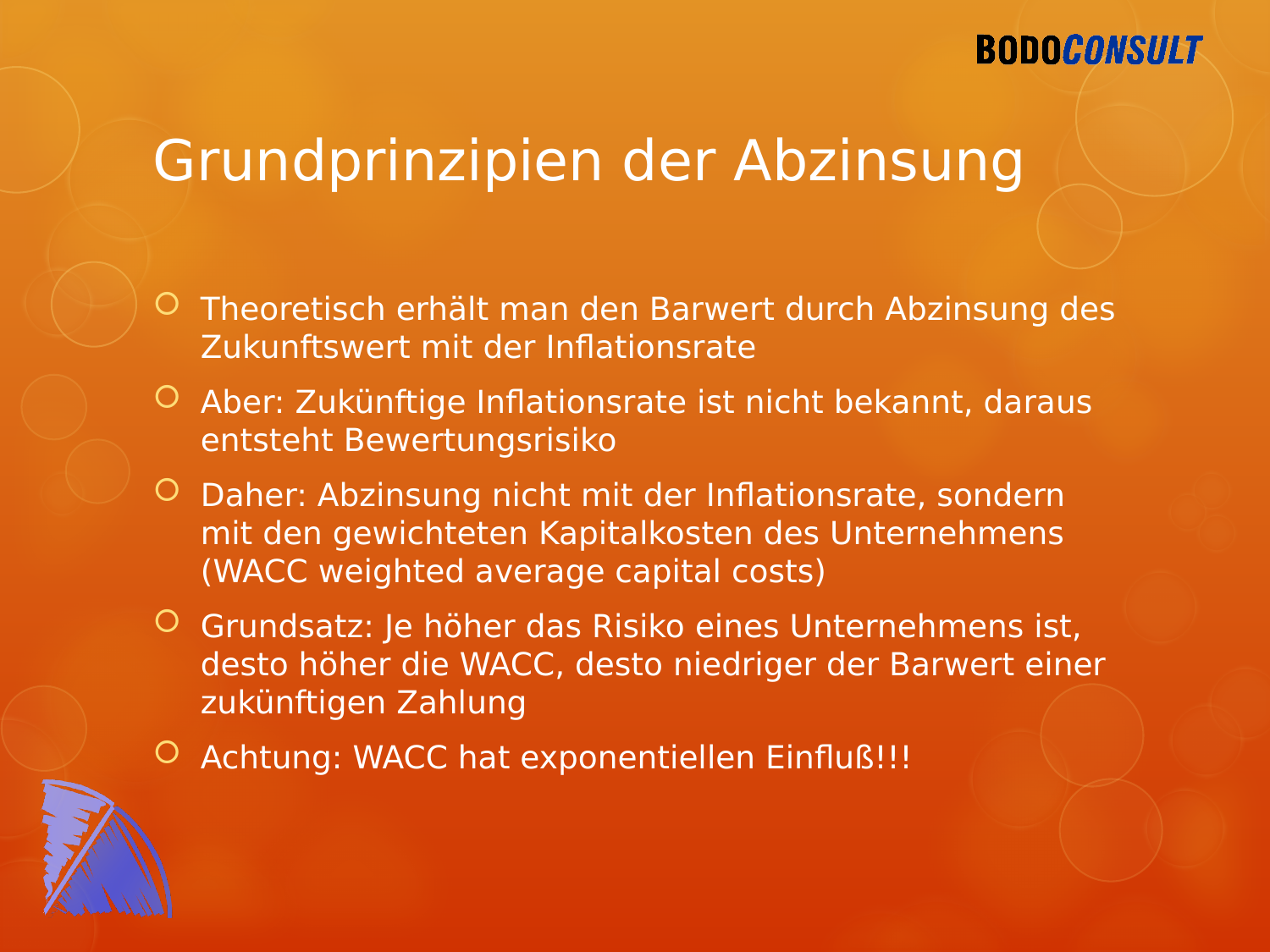

# Grundprinzipien der Abzinsung
Theoretisch erhält man den Barwert durch Abzinsung des Zukunftswert mit der Inflationsrate
Aber: Zukünftige Inflationsrate ist nicht bekannt, daraus entsteht Bewertungsrisiko
Daher: Abzinsung nicht mit der Inflationsrate, sondern mit den gewichteten Kapitalkosten des Unternehmens (WACC weighted average capital costs)
Grundsatz: Je höher das Risiko eines Unternehmens ist, desto höher die WACC, desto niedriger der Barwert einer zukünftigen Zahlung
Achtung: WACC hat exponentiellen Einfluß!!!